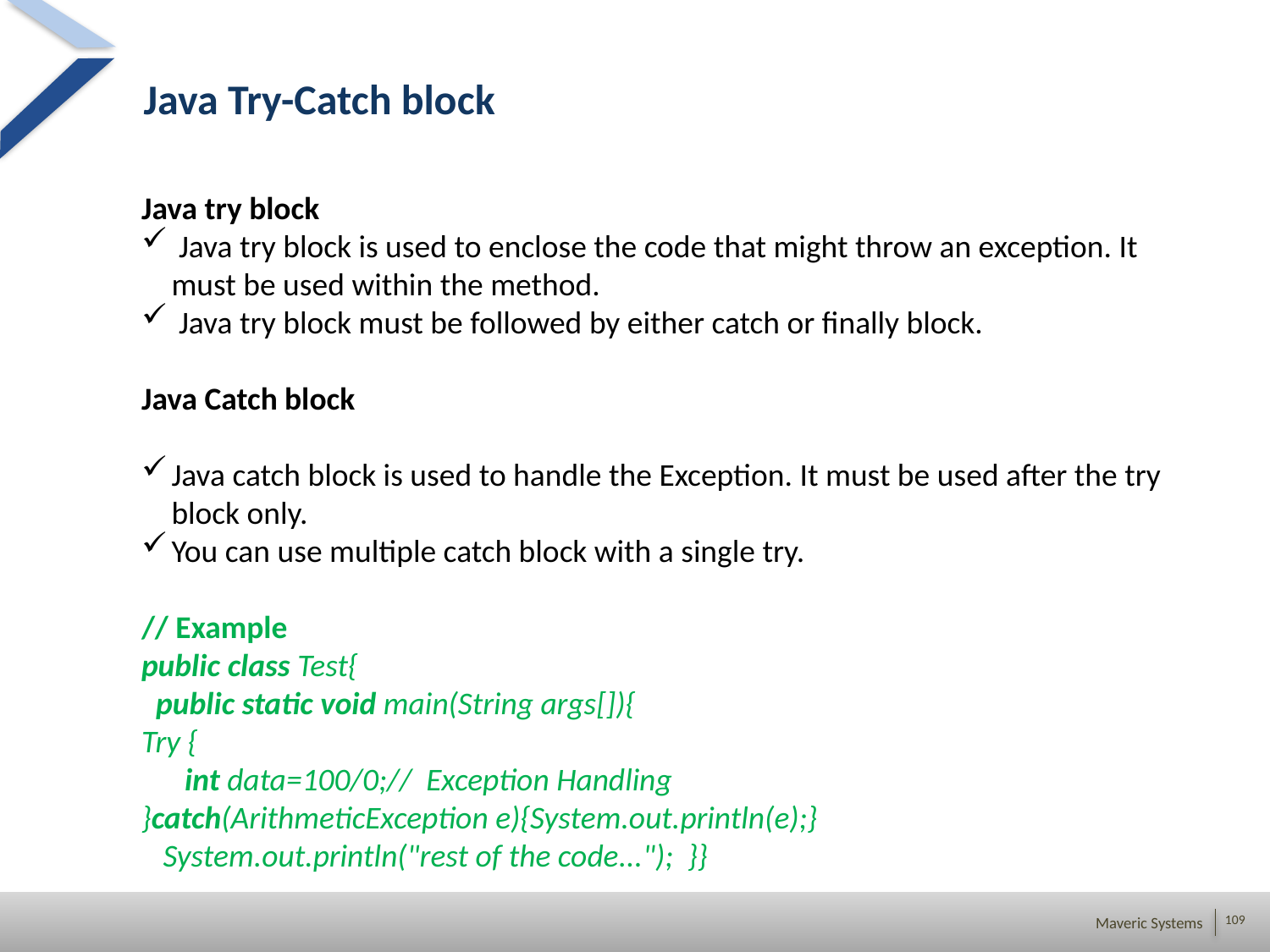

Java Try-Catch block

Java try block
 Java try block is used to enclose the code that might throw an exception. It must be used within the method.
 Java try block must be followed by either catch or finally block.

Java Catch block

Java catch block is used to handle the Exception. It must be used after the try block only.
You can use multiple catch block with a single try.

// Example
public class Test{
  public static void main(String args[]){
Try {
      int data=100/0;//  Exception Handling
}catch(ArithmeticException e){System.out.println(e);}
   System.out.println("rest of the code...");  }}